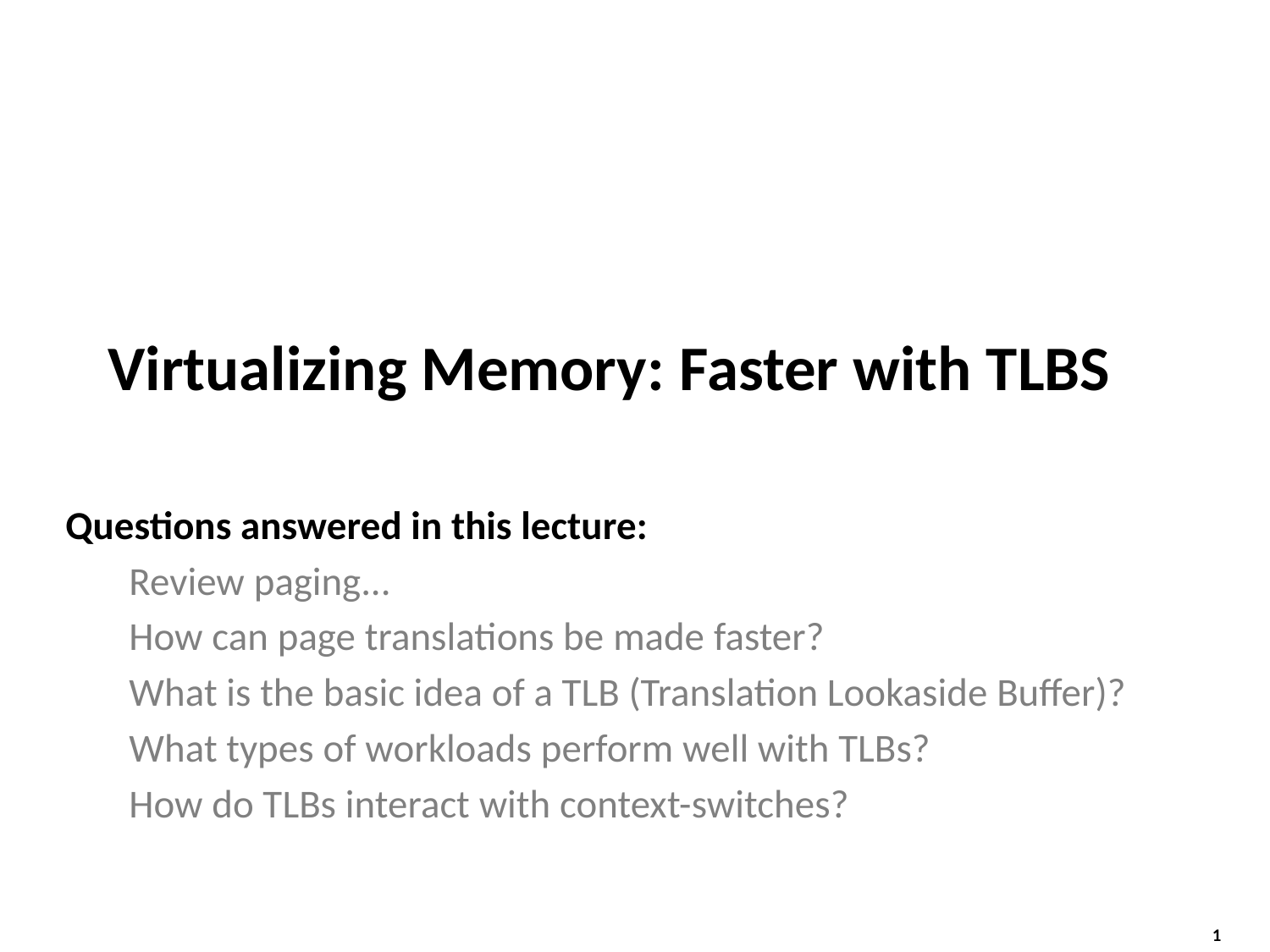

# Virtualizing Memory: Faster with TLBS
Questions answered in this lecture:
Review paging...
How can page translations be made faster?
What is the basic idea of a TLB (Translation Lookaside Buffer)?
What types of workloads perform well with TLBs?
How do TLBs interact with context-switches?